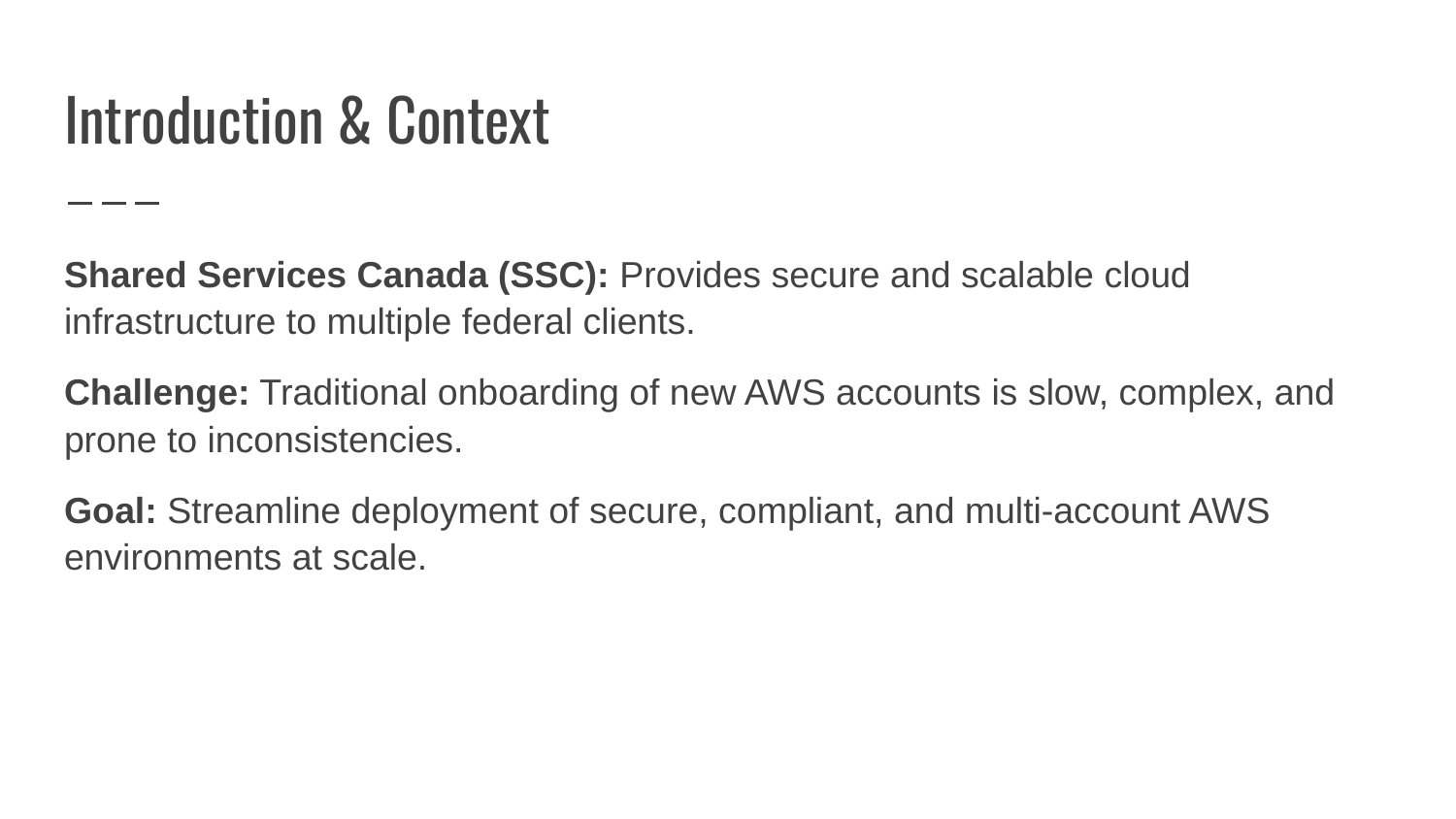

# Introduction & Context
Shared Services Canada (SSC): Provides secure and scalable cloud infrastructure to multiple federal clients.
Challenge: Traditional onboarding of new AWS accounts is slow, complex, and prone to inconsistencies.
Goal: Streamline deployment of secure, compliant, and multi-account AWS environments at scale.